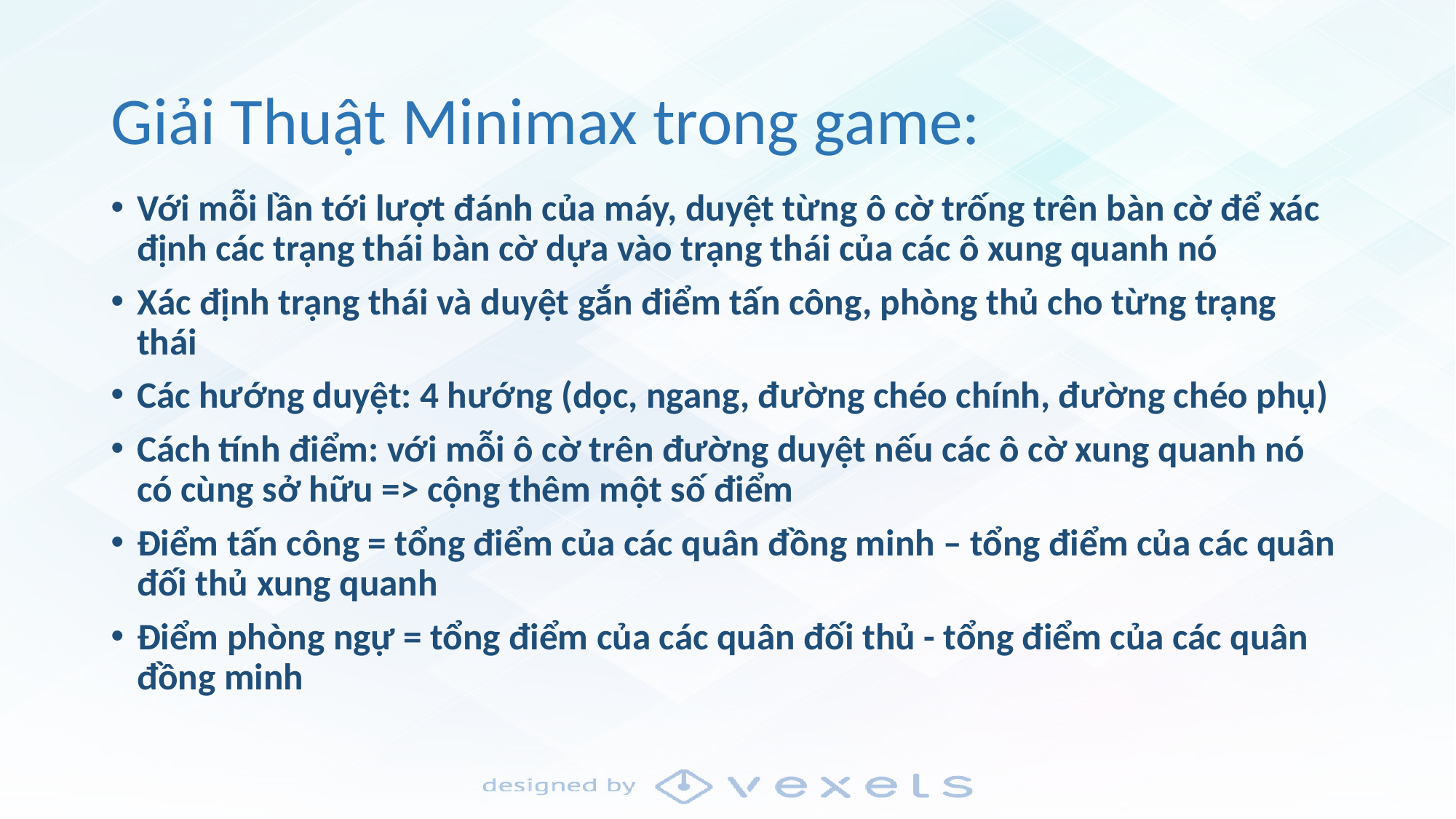

# Giải Thuật Minimax trong game:
Với mỗi lần tới lượt đánh của máy, duyệt từng ô cờ trống trên bàn cờ để xác định các trạng thái bàn cờ dựa vào trạng thái của các ô xung quanh nó
Xác định trạng thái và duyệt gắn điểm tấn công, phòng thủ cho từng trạng thái
Các hướng duyệt: 4 hướng (dọc, ngang, đường chéo chính, đường chéo phụ)
Cách tính điểm: với mỗi ô cờ trên đường duyệt nếu các ô cờ xung quanh nó có cùng sở hữu => cộng thêm một số điểm
Điểm tấn công = tổng điểm của các quân đồng minh – tổng điểm của các quân đối thủ xung quanh
Điểm phòng ngự = tổng điểm của các quân đối thủ - tổng điểm của các quân đồng minh